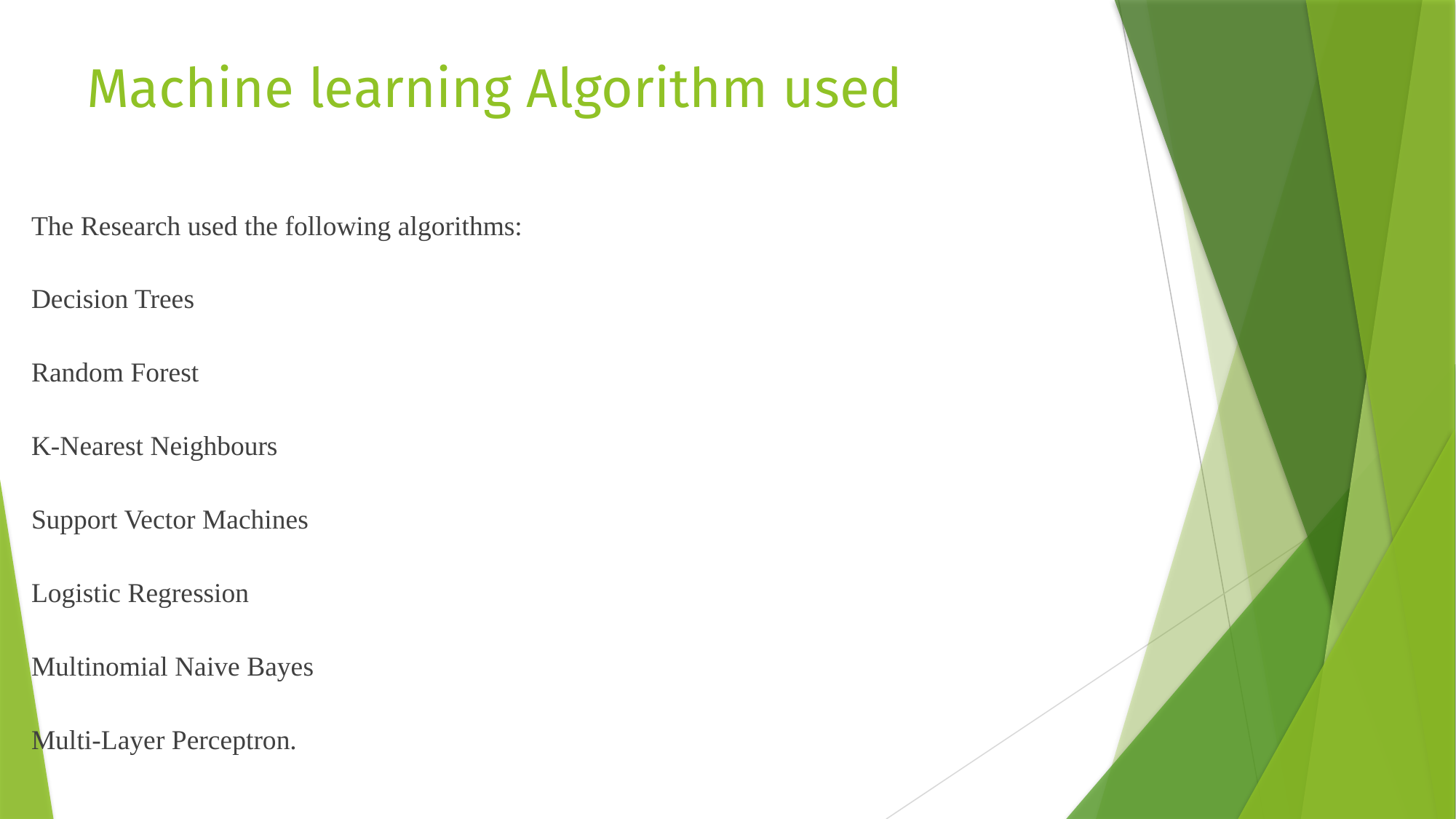

# Machine learning Algorithm used
The Research used the following algorithms:
Decision Trees
Random Forest
K-Nearest Neighbours
Support Vector Machines
Logistic Regression
Multinomial Naive Bayes
Multi-Layer Perceptron.